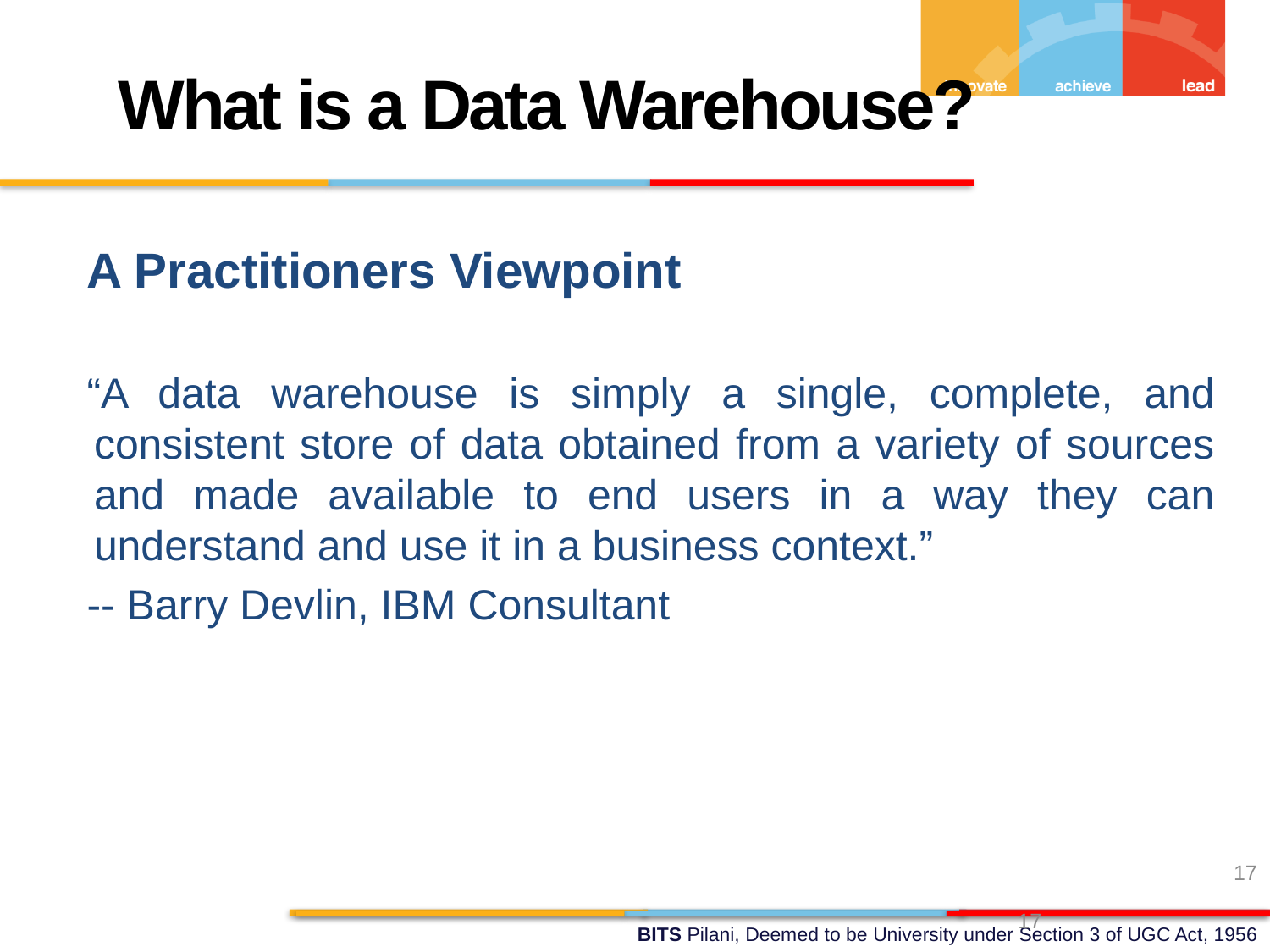

What is a Data Warehouse?
A Practitioners Viewpoint

“A data warehouse is simply a single, complete, and consistent store of data obtained from a variety of sources and made available to end users in a way they can understand and use it in a business context.”
-- Barry Devlin, IBM Consultant
17
17